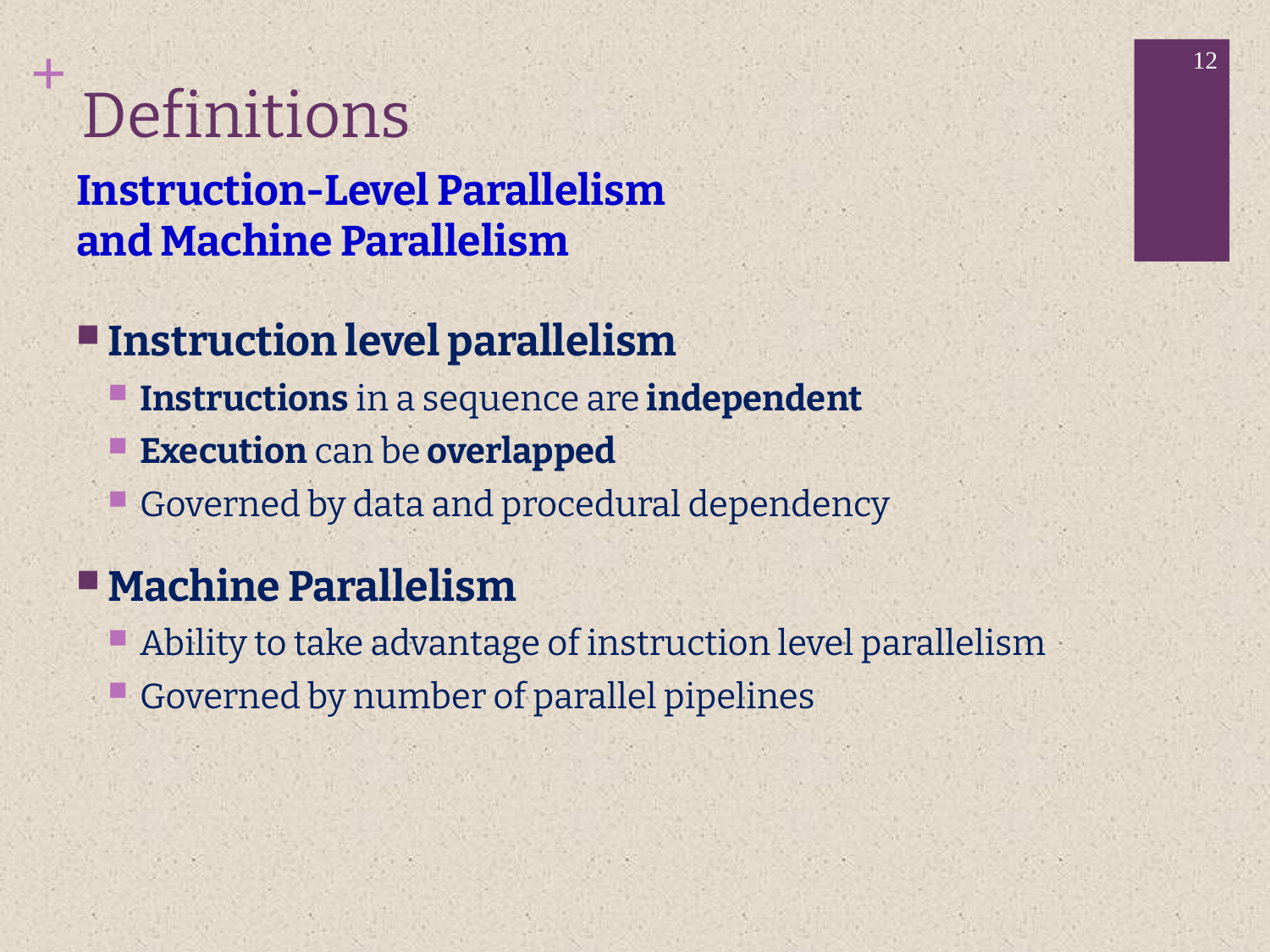

# Definitions
12
Instruction-Level Parallelism
and Machine Parallelism
Instruction level parallelism
Instructions in a sequence are independent
Execution can be overlapped
Governed by data and procedural dependency
Machine Parallelism
Ability to take advantage of instruction level parallelism
Governed by number of parallel pipelines